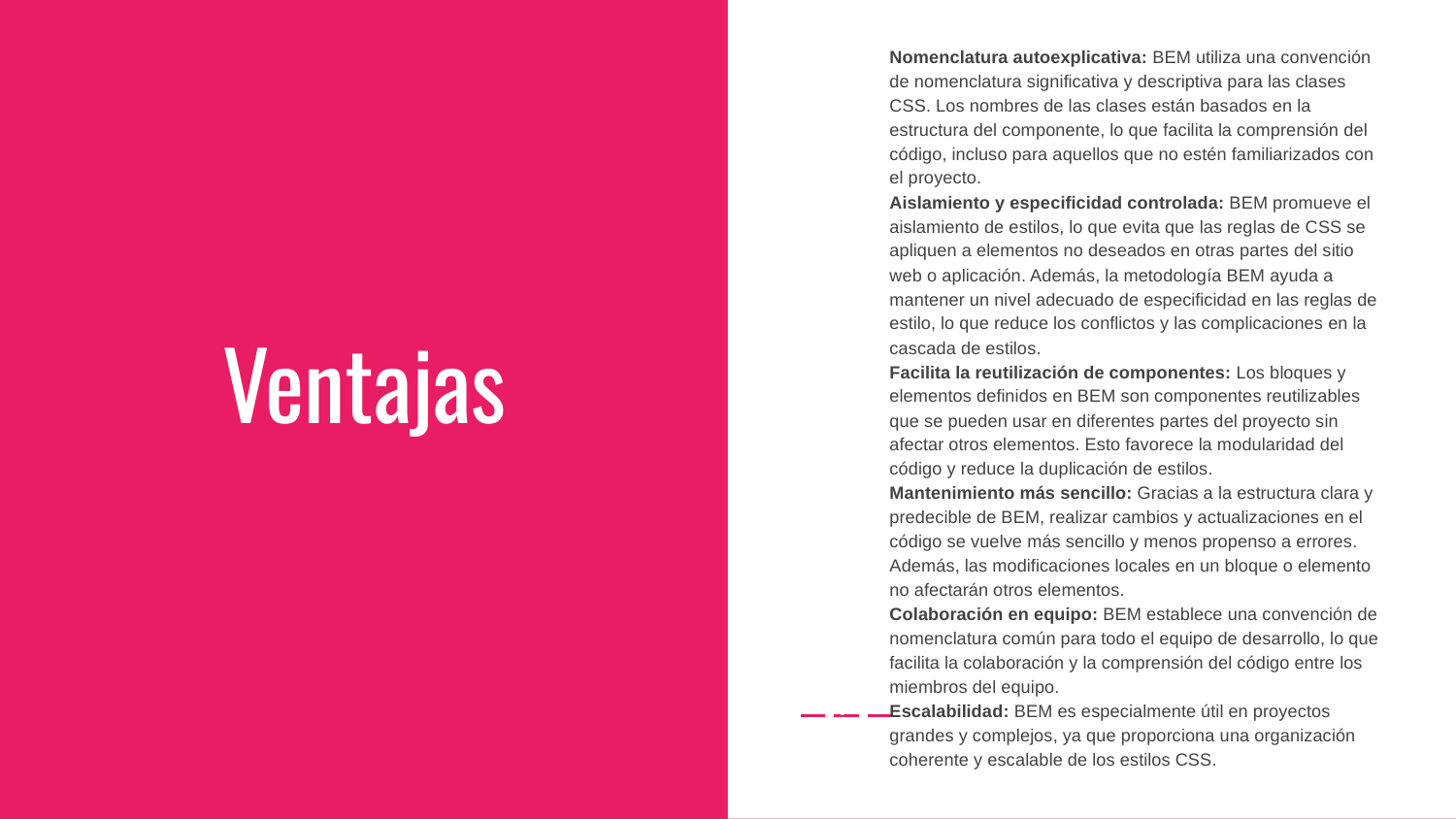

Nomenclatura autoexplicativa: BEM utiliza una convención de nomenclatura significativa y descriptiva para las clases CSS. Los nombres de las clases están basados en la estructura del componente, lo que facilita la comprensión del código, incluso para aquellos que no estén familiarizados con el proyecto.
Aislamiento y especificidad controlada: BEM promueve el aislamiento de estilos, lo que evita que las reglas de CSS se apliquen a elementos no deseados en otras partes del sitio web o aplicación. Además, la metodología BEM ayuda a mantener un nivel adecuado de especificidad en las reglas de estilo, lo que reduce los conflictos y las complicaciones en la cascada de estilos.
Facilita la reutilización de componentes: Los bloques y elementos definidos en BEM son componentes reutilizables que se pueden usar en diferentes partes del proyecto sin afectar otros elementos. Esto favorece la modularidad del código y reduce la duplicación de estilos.
Mantenimiento más sencillo: Gracias a la estructura clara y predecible de BEM, realizar cambios y actualizaciones en el código se vuelve más sencillo y menos propenso a errores. Además, las modificaciones locales en un bloque o elemento no afectarán otros elementos.
Colaboración en equipo: BEM establece una convención de nomenclatura común para todo el equipo de desarrollo, lo que facilita la colaboración y la comprensión del código entre los miembros del equipo.
Escalabilidad: BEM es especialmente útil en proyectos grandes y complejos, ya que proporciona una organización coherente y escalable de los estilos CSS.

# Ventajas